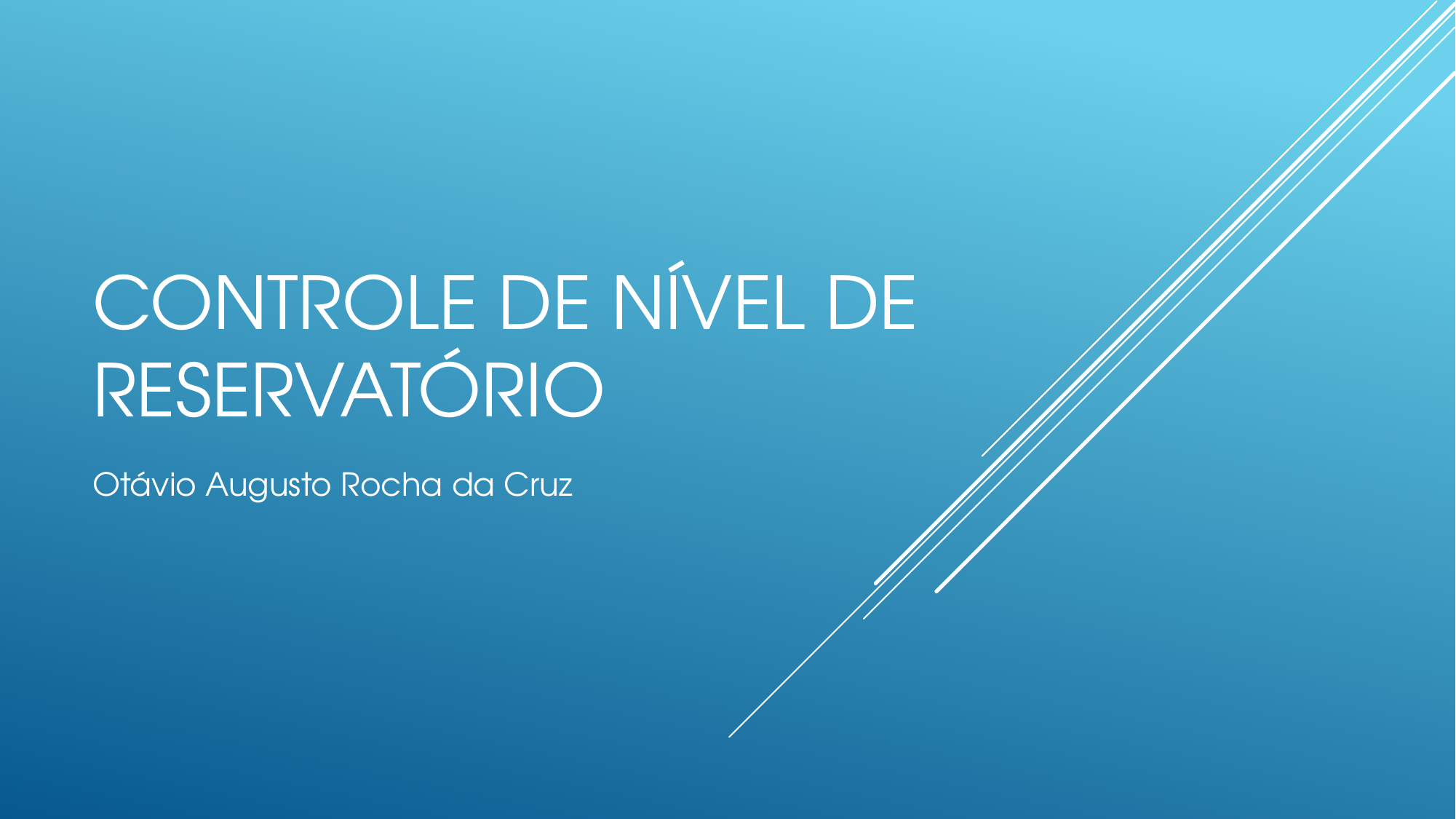

# Controle de Nível de reservatório
Otávio Augusto Rocha da Cruz